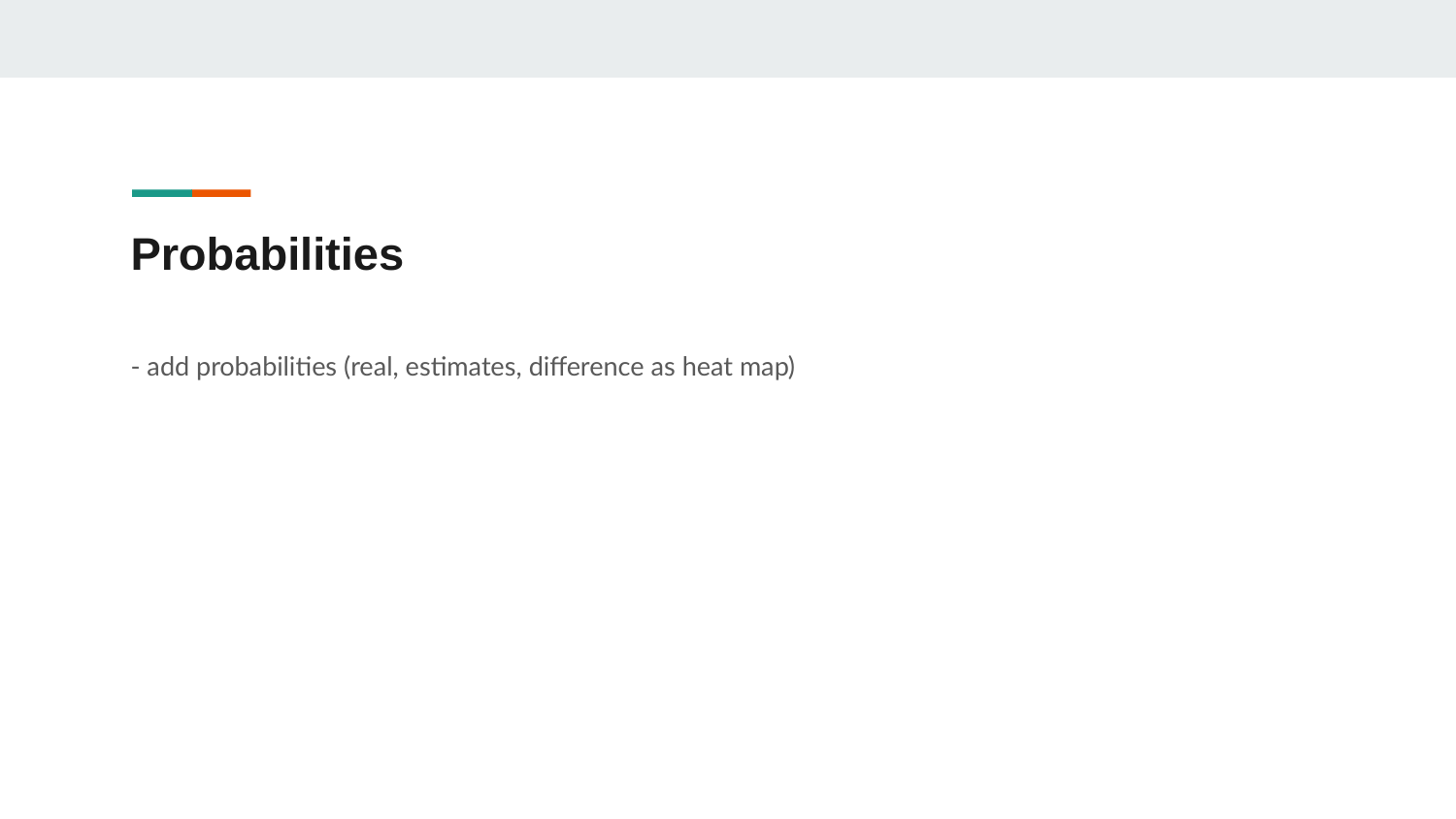

# Probabilities
- add probabilities (real, estimates, difference as heat map)